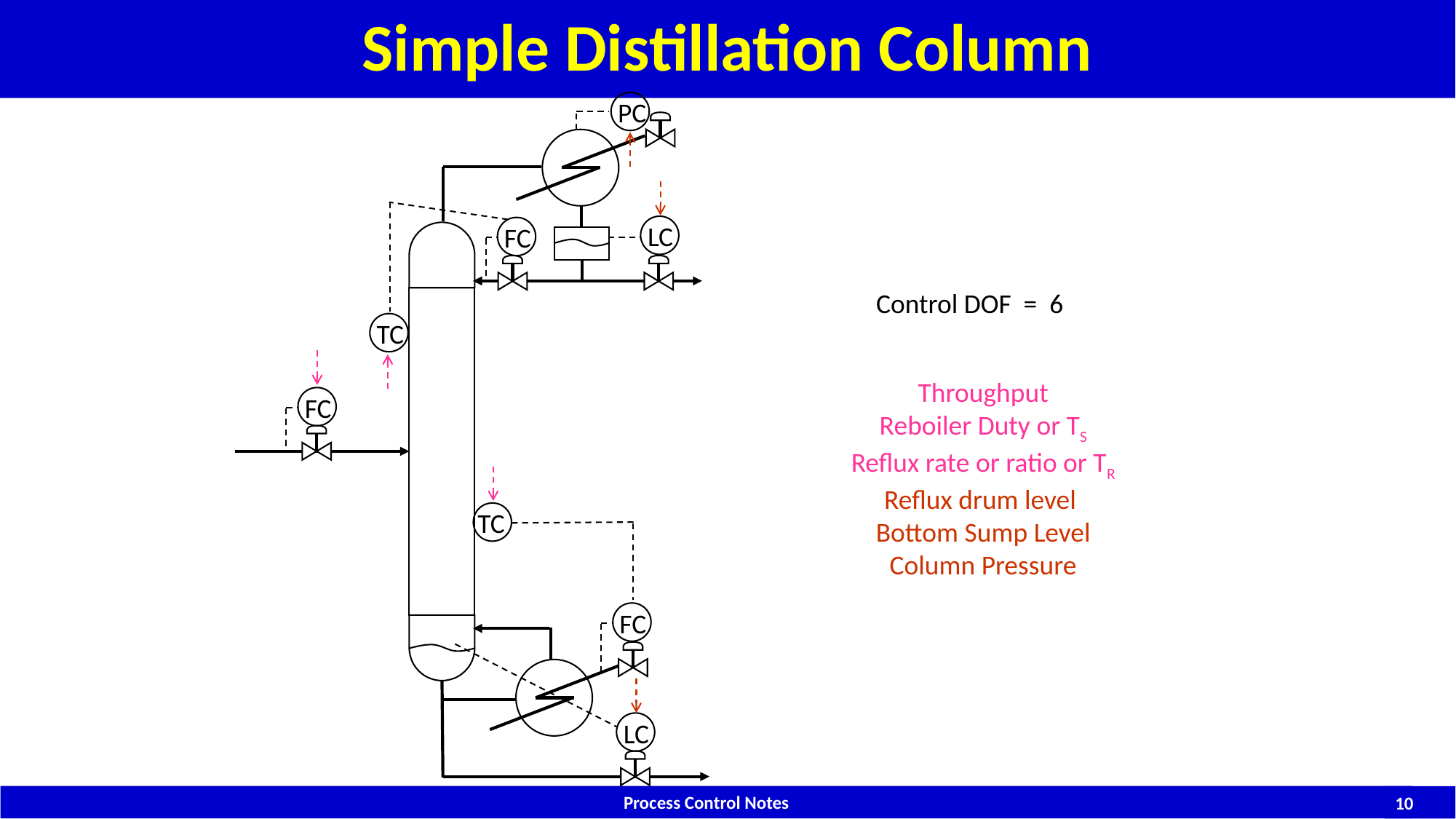

# Simple Distillation Column
PC

LC

FC

FC

LC

TC

TC

FC

Control DOF  =  6
Throughput
Reboiler Duty or TS
Reflux rate or ratio or TR
Reflux drum level
Bottom Sump Level
Column Pressure